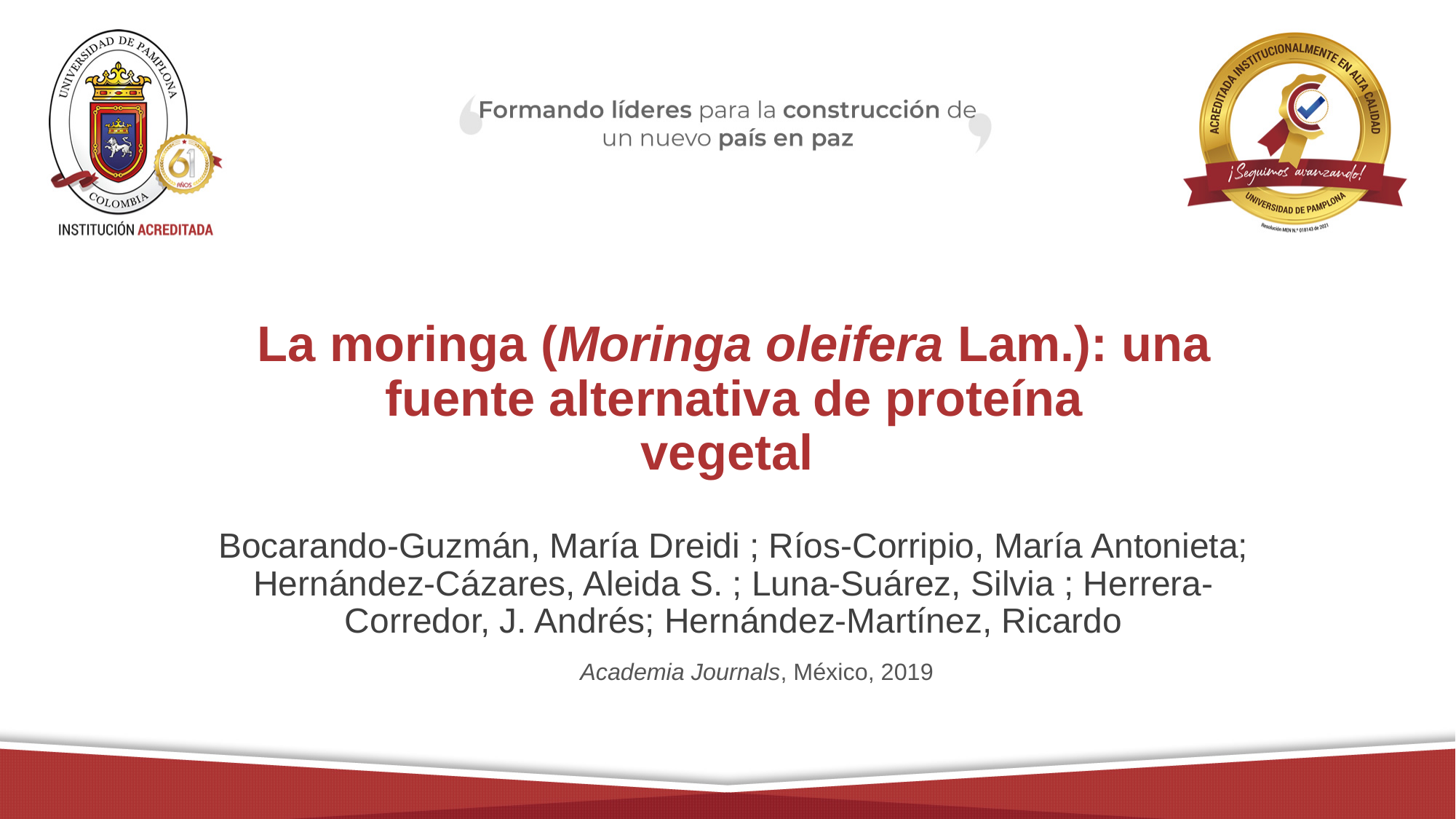

# La moringa (Moringa oleifera Lam.): una fuente alternativa de proteína vegetal
Bocarando-Guzmán, María Dreidi ; Ríos-Corripio, María Antonieta; Hernández-Cázares, Aleida S. ; Luna-Suárez, Silvia ; Herrera-Corredor, J. Andrés; Hernández-Martínez, Ricardo
Academia Journals, México, 2019